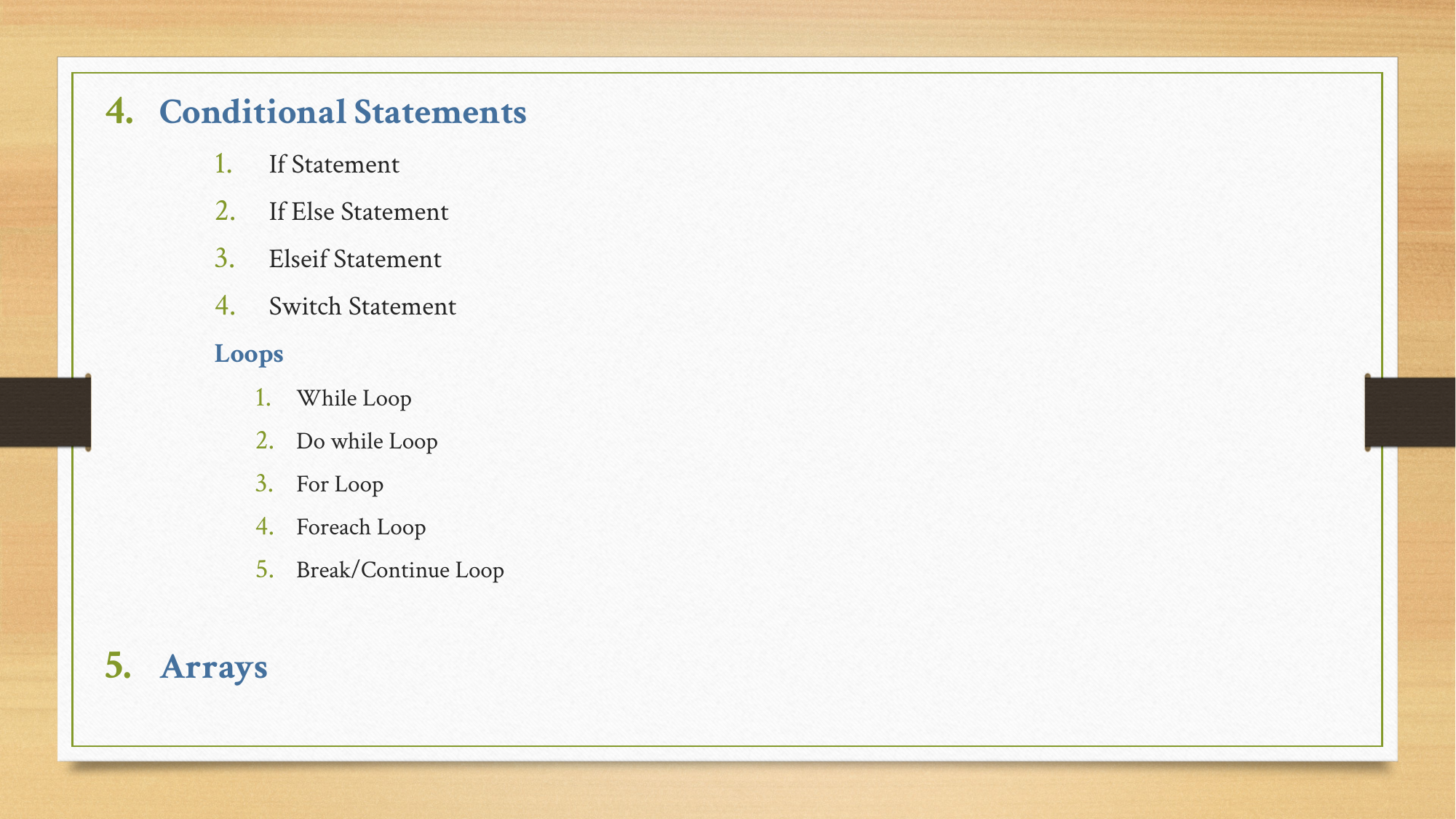

Conditional Statements
If Statement
If Else Statement
Elseif Statement
Switch Statement
Loops
While Loop
Do while Loop
For Loop
Foreach Loop
Break/Continue Loop

Arrays